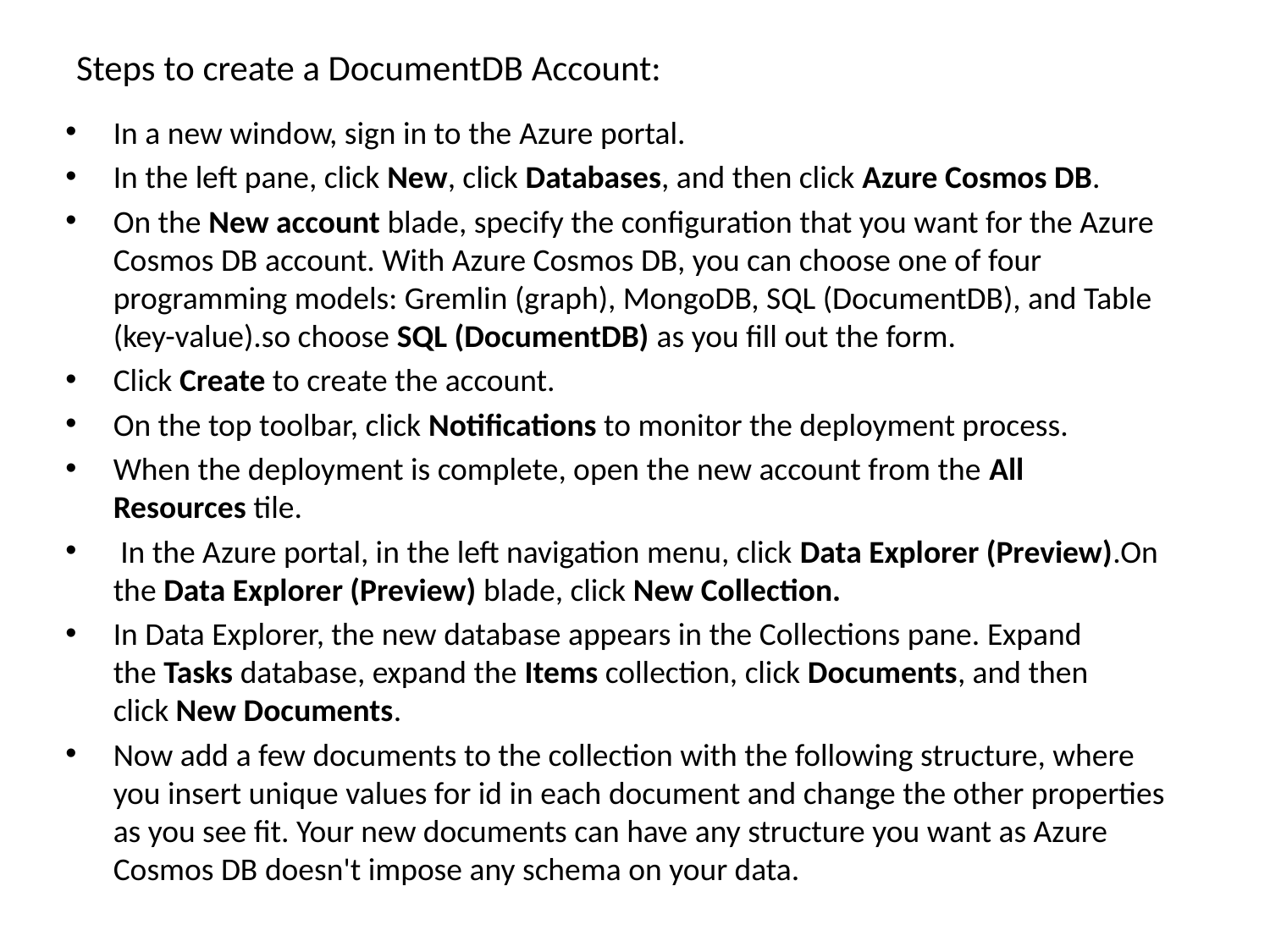

# Steps to create a DocumentDB Account:
In a new window, sign in to the Azure portal.
In the left pane, click New, click Databases, and then click Azure Cosmos DB.
On the New account blade, specify the configuration that you want for the Azure Cosmos DB account. With Azure Cosmos DB, you can choose one of four programming models: Gremlin (graph), MongoDB, SQL (DocumentDB), and Table (key-value).so choose SQL (DocumentDB) as you fill out the form.
Click Create to create the account.
On the top toolbar, click Notifications to monitor the deployment process.
When the deployment is complete, open the new account from the All Resources tile.
 In the Azure portal, in the left navigation menu, click Data Explorer (Preview).On the Data Explorer (Preview) blade, click New Collection.
In Data Explorer, the new database appears in the Collections pane. Expand the Tasks database, expand the Items collection, click Documents, and then click New Documents.
Now add a few documents to the collection with the following structure, where you insert unique values for id in each document and change the other properties as you see fit. Your new documents can have any structure you want as Azure Cosmos DB doesn't impose any schema on your data.